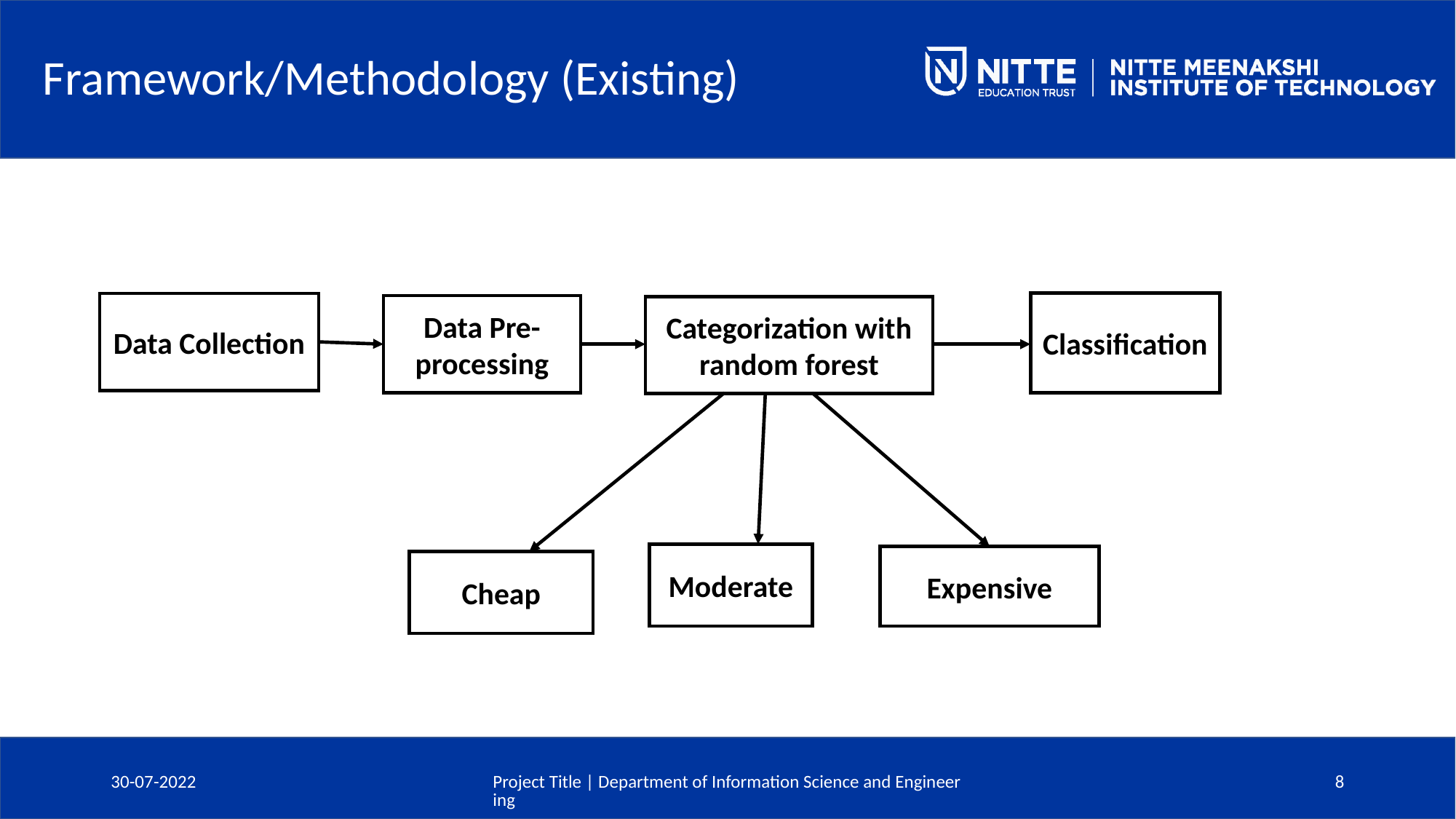

# Framework/Methodology (Existing)
Data Collection
Classification
Data Pre-processing
Categorization with random forest
Moderate
Expensive
Cheap
30-07-2022
Project Title | Department of Information Science and Engineering
8